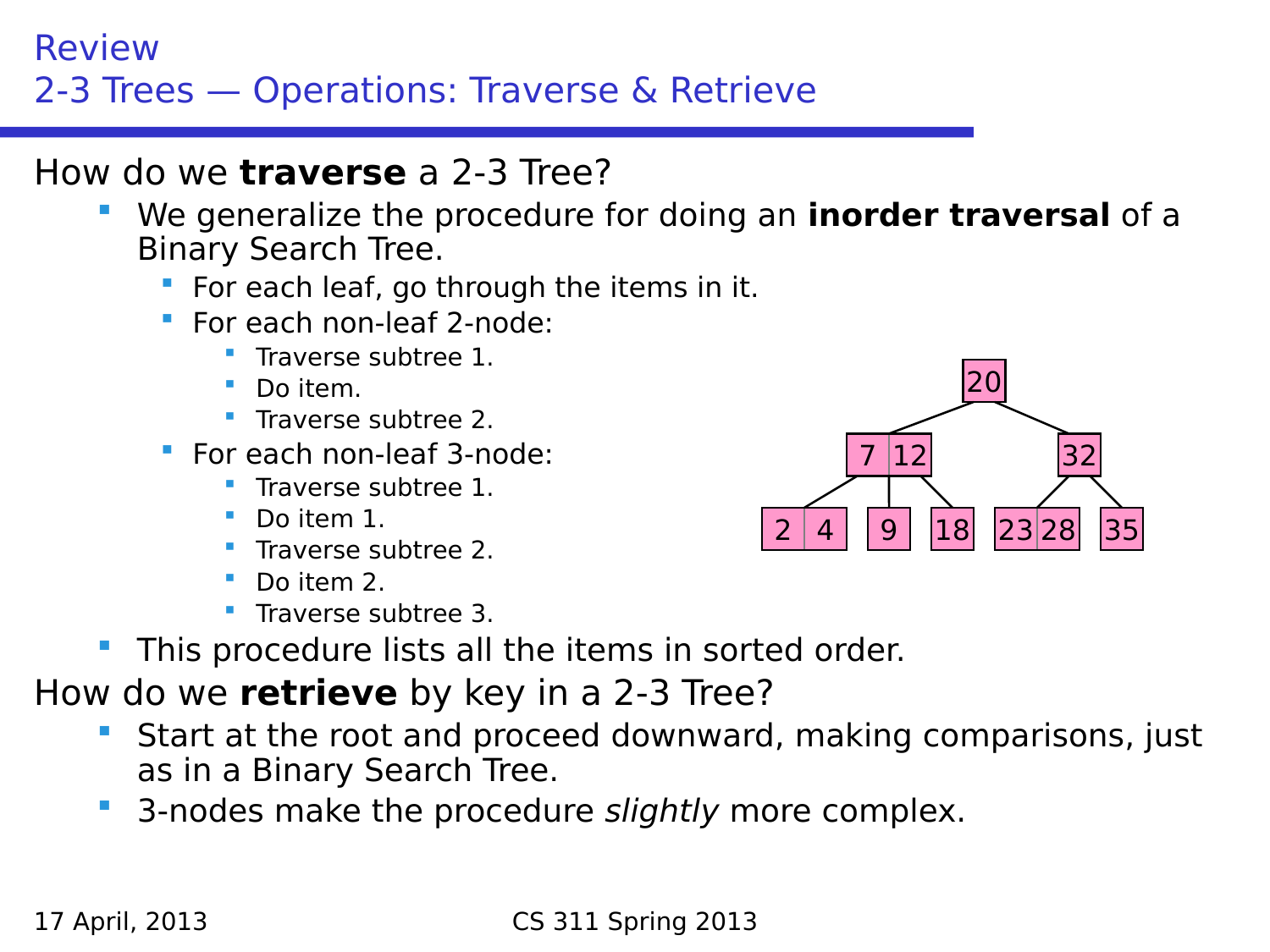

# Review 2-3 Trees — Operations: Traverse & Retrieve
How do we traverse a 2-3 Tree?
We generalize the procedure for doing an inorder traversal of a Binary Search Tree.
For each leaf, go through the items in it.
For each non-leaf 2-node:
Traverse subtree 1.
Do item.
Traverse subtree 2.
For each non-leaf 3-node:
Traverse subtree 1.
Do item 1.
Traverse subtree 2.
Do item 2.
Traverse subtree 3.
This procedure lists all the items in sorted order.
How do we retrieve by key in a 2-3 Tree?
Start at the root and proceed downward, making comparisons, just as in a Binary Search Tree.
3-nodes make the procedure slightly more complex.
20

7

12
32

2

4
9
18
23

28
35
17 April, 2013
CS 311 Spring 2013